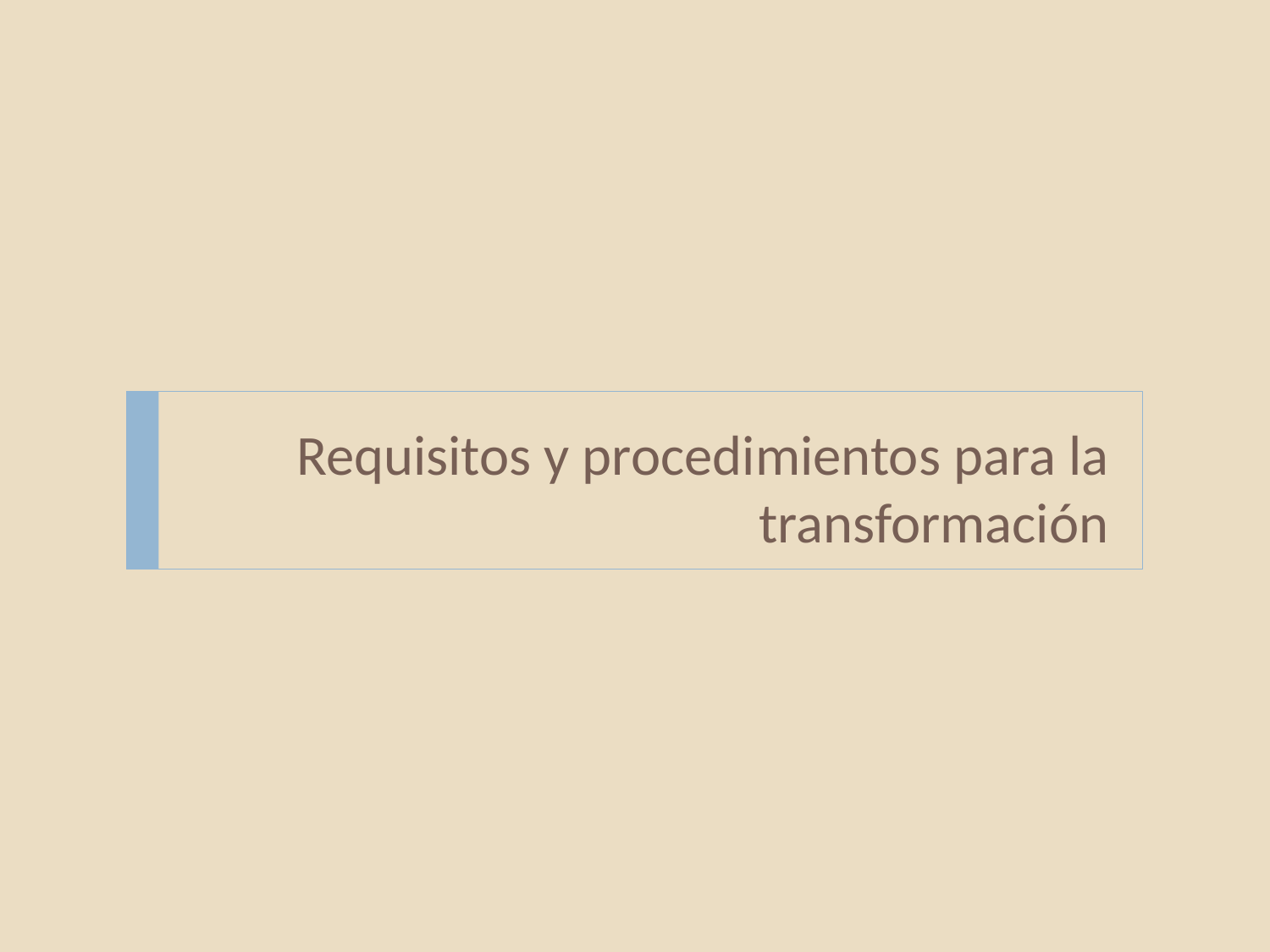

# Requisitos y procedimientos para la transformación